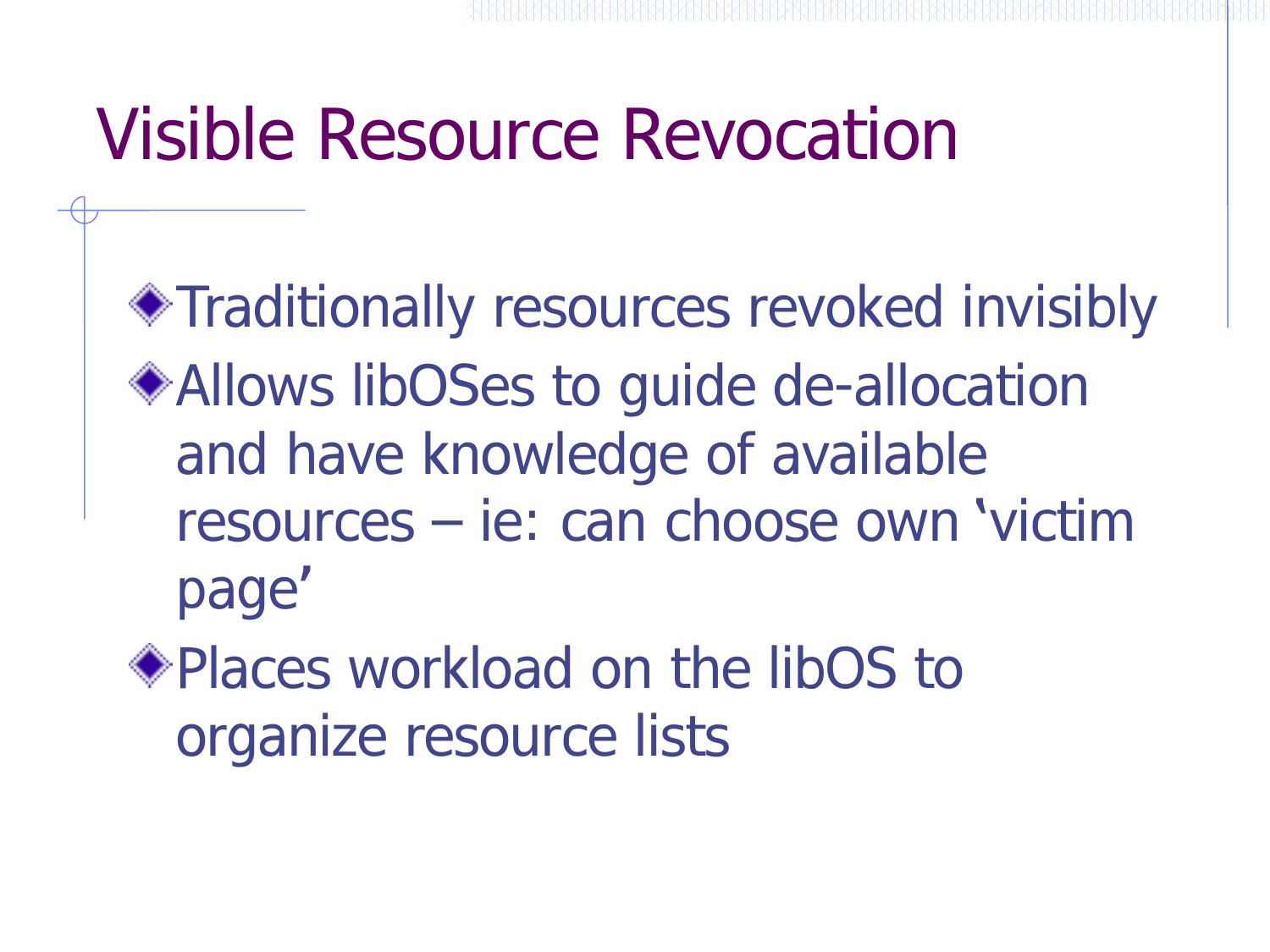

# Visible Resource Revocation
Traditionally resources revoked invisibly
Allows libOSes to guide de-allocation and have knowledge of available resources – ie: can choose own ‘victim page’
Places workload on the libOS to organize resource lists